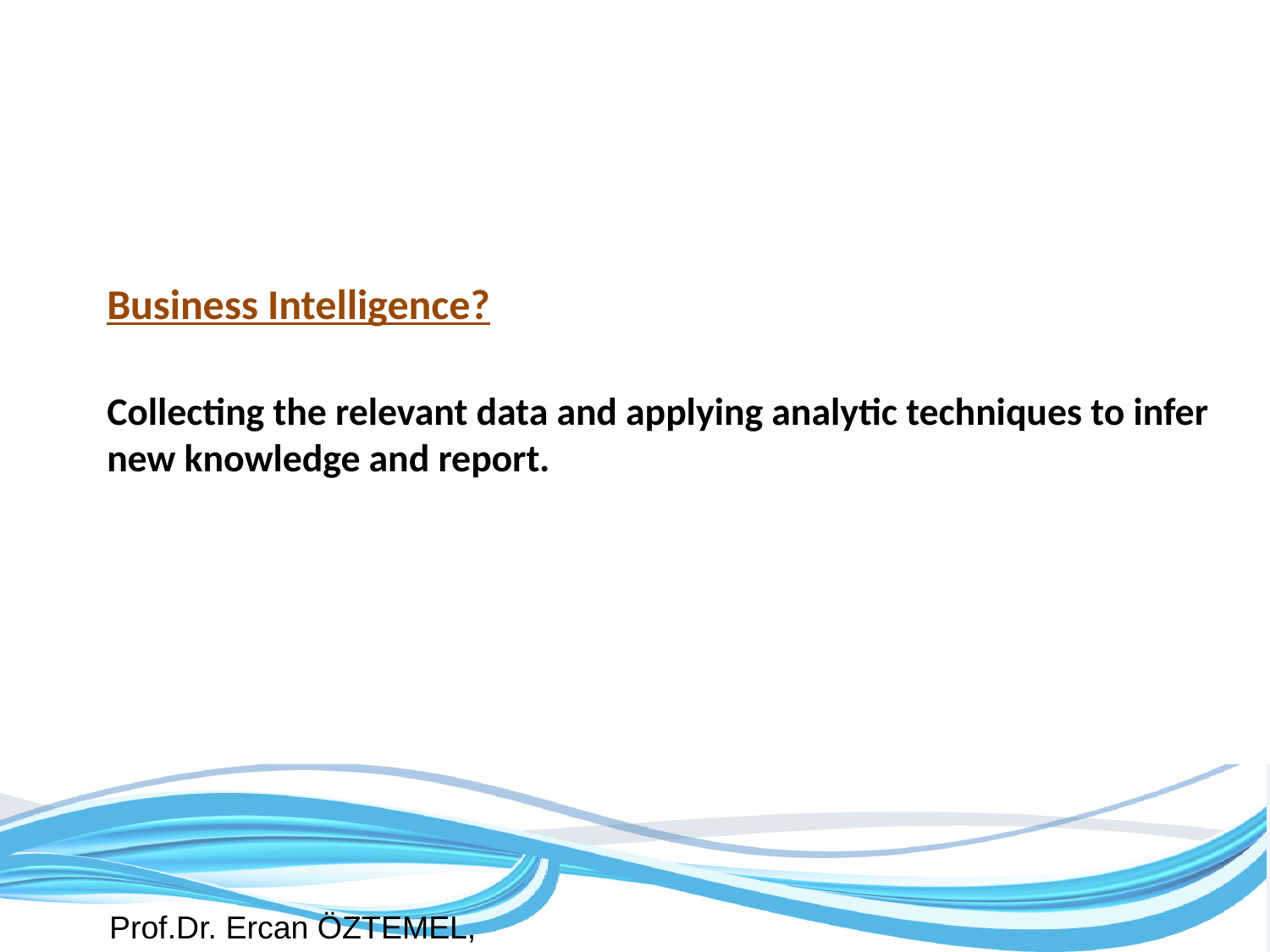

# Business Intelligence? Collecting the relevant data and applying analytic techniques to infer new knowledge and report.